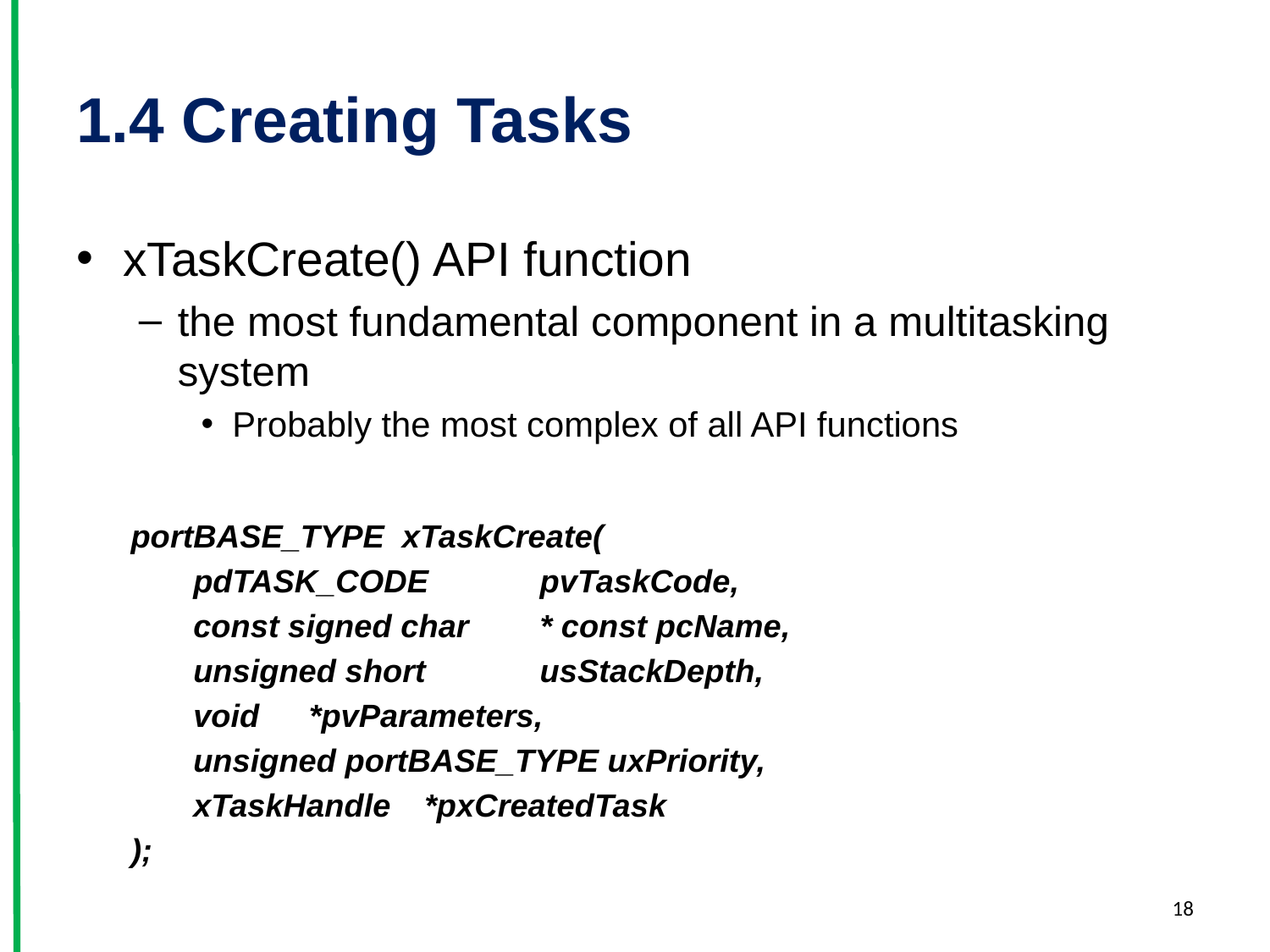

# 1.4 Creating Tasks
xTaskCreate() API function
the most fundamental component in a multitasking system
Probably the most complex of all API functions

portBASE_TYPE  xTaskCreate(
pdTASK_CODE 	pvTaskCode,
const signed char 	* const pcName,
unsigned short 		usStackDepth,
void 			*pvParameters,
unsigned portBASE_TYPE uxPriority,
xTaskHandle 		*pxCreatedTask
);

18